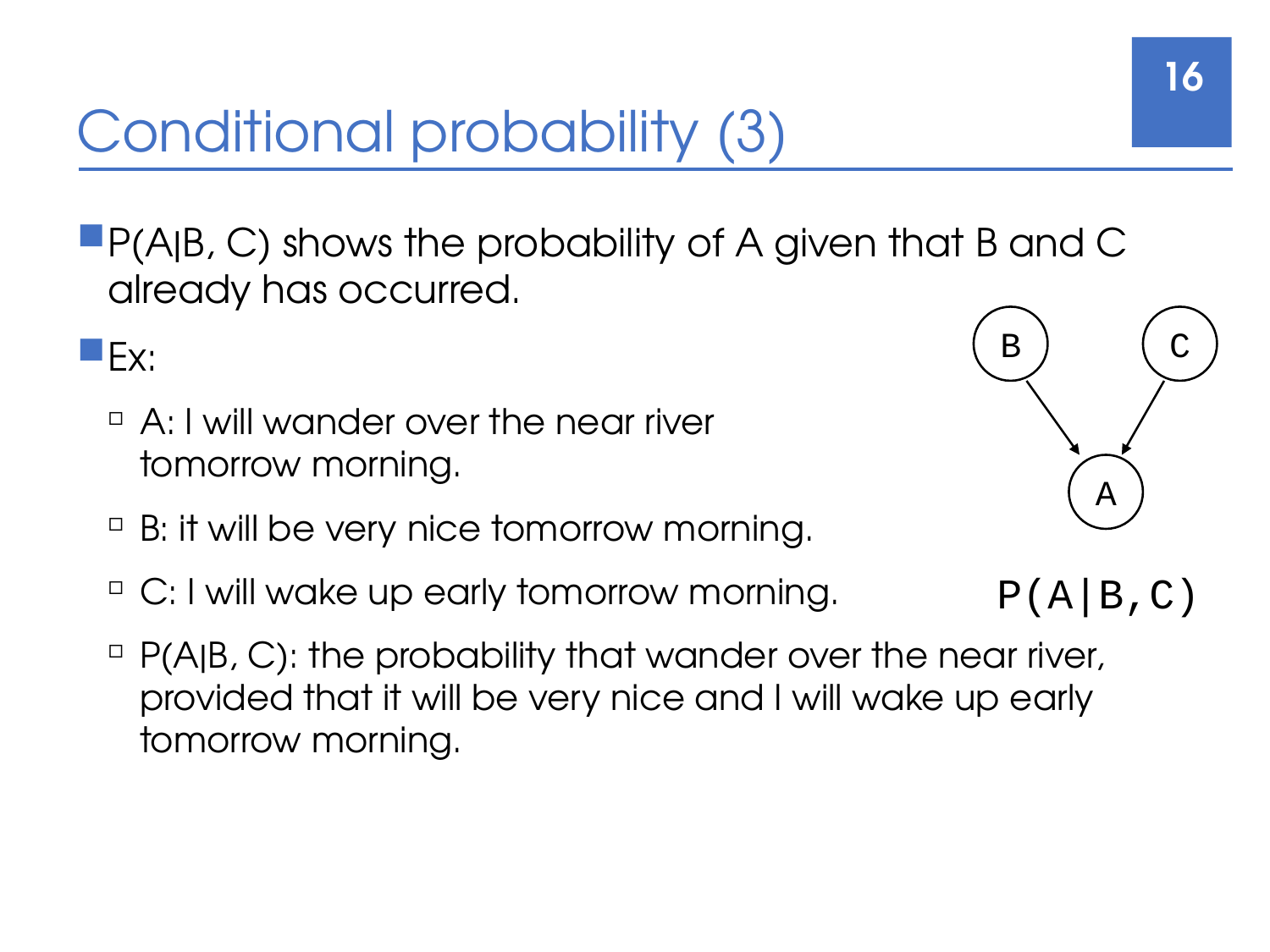

16
# Conditional probability (3)

P(A|B, C) shows the probability of A given that B and C already has occurred.
Ex:
A: I will wander over the near river
tomorrow morning.
B: it will be very nice tomorrow morning.
C: I will wake up early tomorrow morning.
P(A|B, C): the probability that wander over the near river, provided that it will be very nice and I will wake up early tomorrow morning.

B
C

A
P(A|B,C)